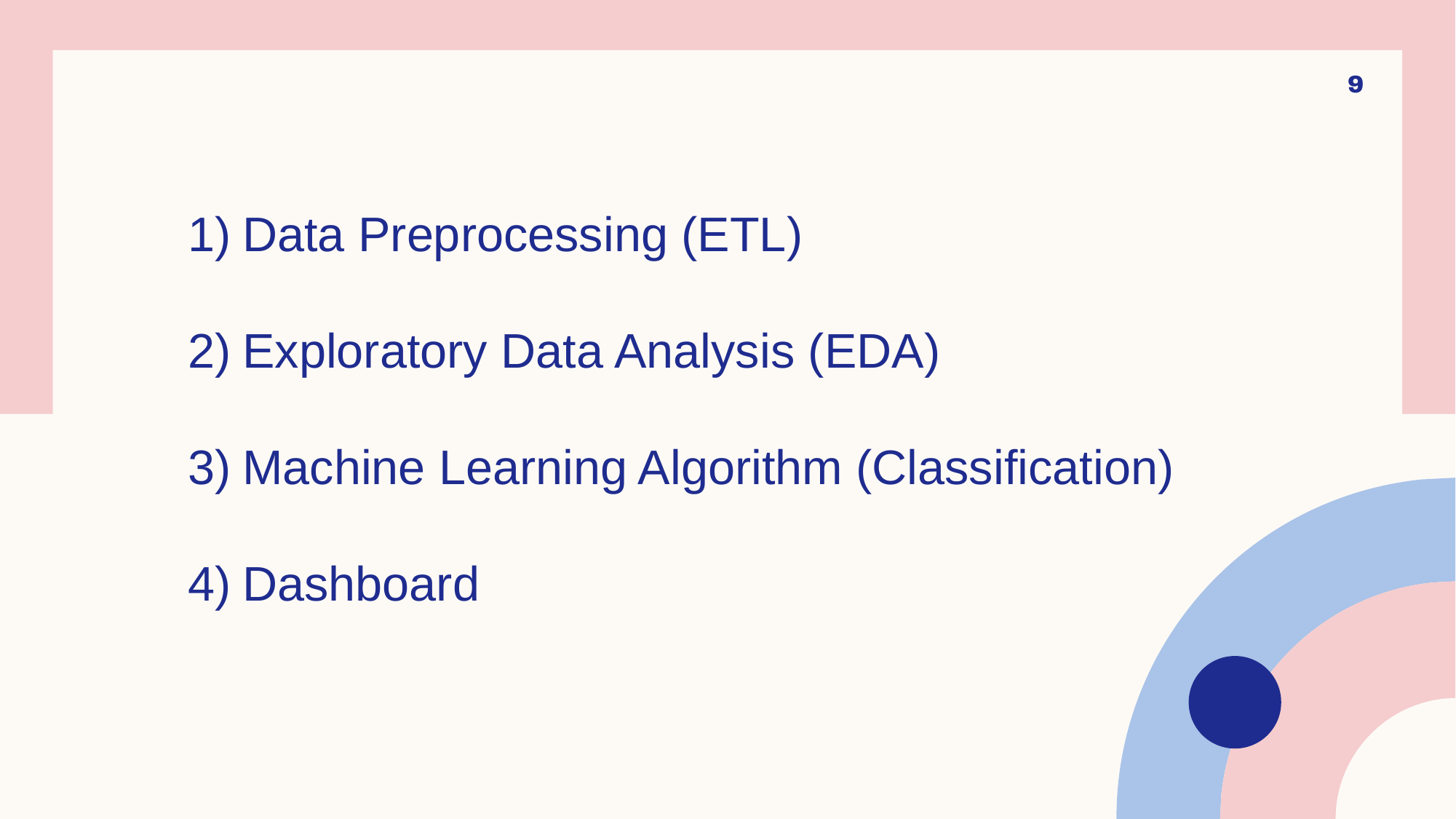

9
Data Preprocessing (ETL)

Exploratory Data Analysis (EDA)

Machine Learning Algorithm (Classification)

Dashboard